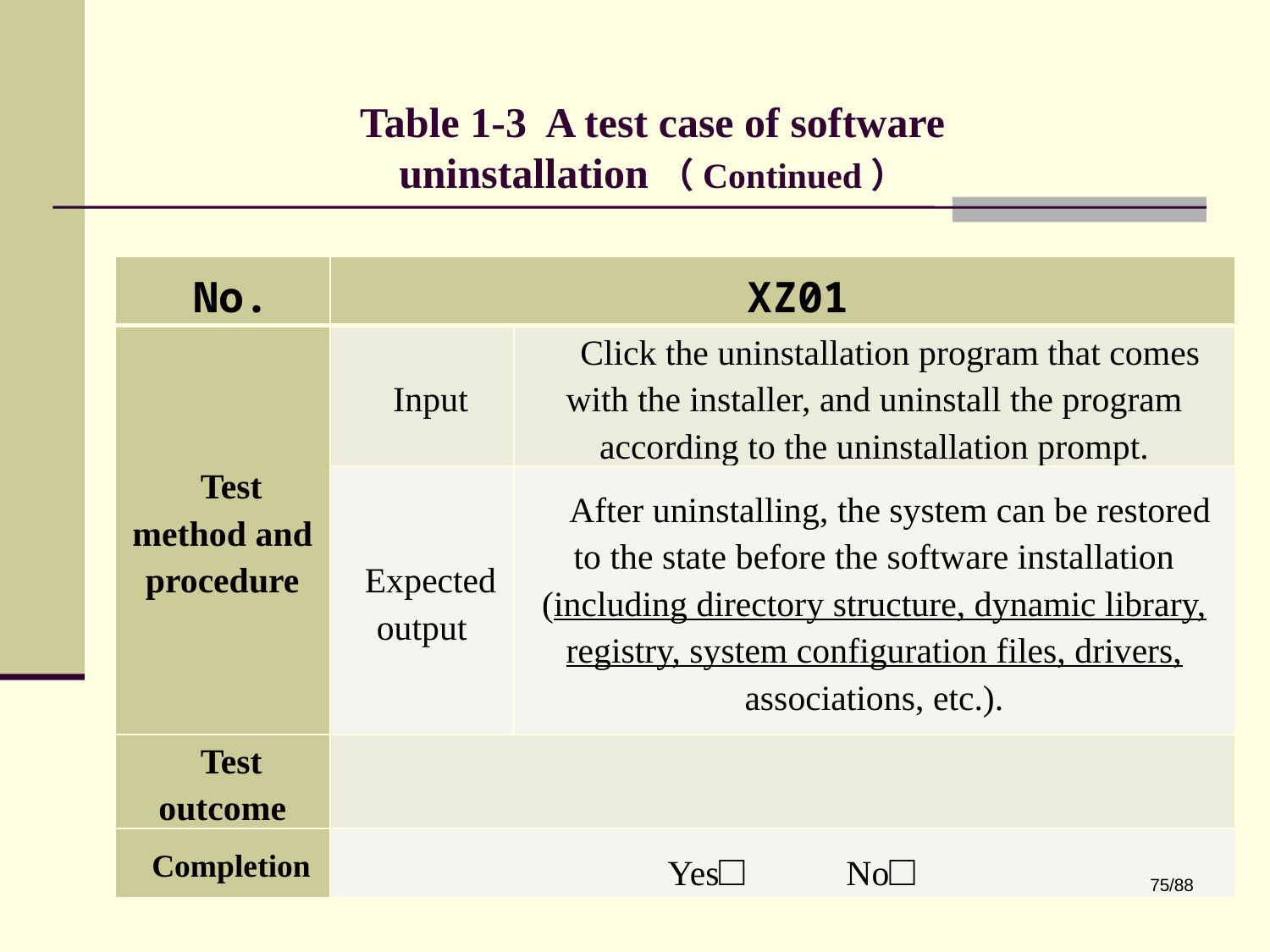

# Table 1-3  A test case of software uninstallation（Continued）
| No. | XZ01 |  |
| --- | --- | --- |
| Test method and procedure | Input | Click the uninstallation program that comes with the installer, and uninstall the program according to the uninstallation prompt. |
|  | Expected output | After uninstalling, the system can be restored to the state before the software installation (including directory structure, dynamic library, registry, system configuration files, drivers, associations, etc.). |
| Test outcome |  |  |
| Completion | Yes□ No□ |  |
75/88